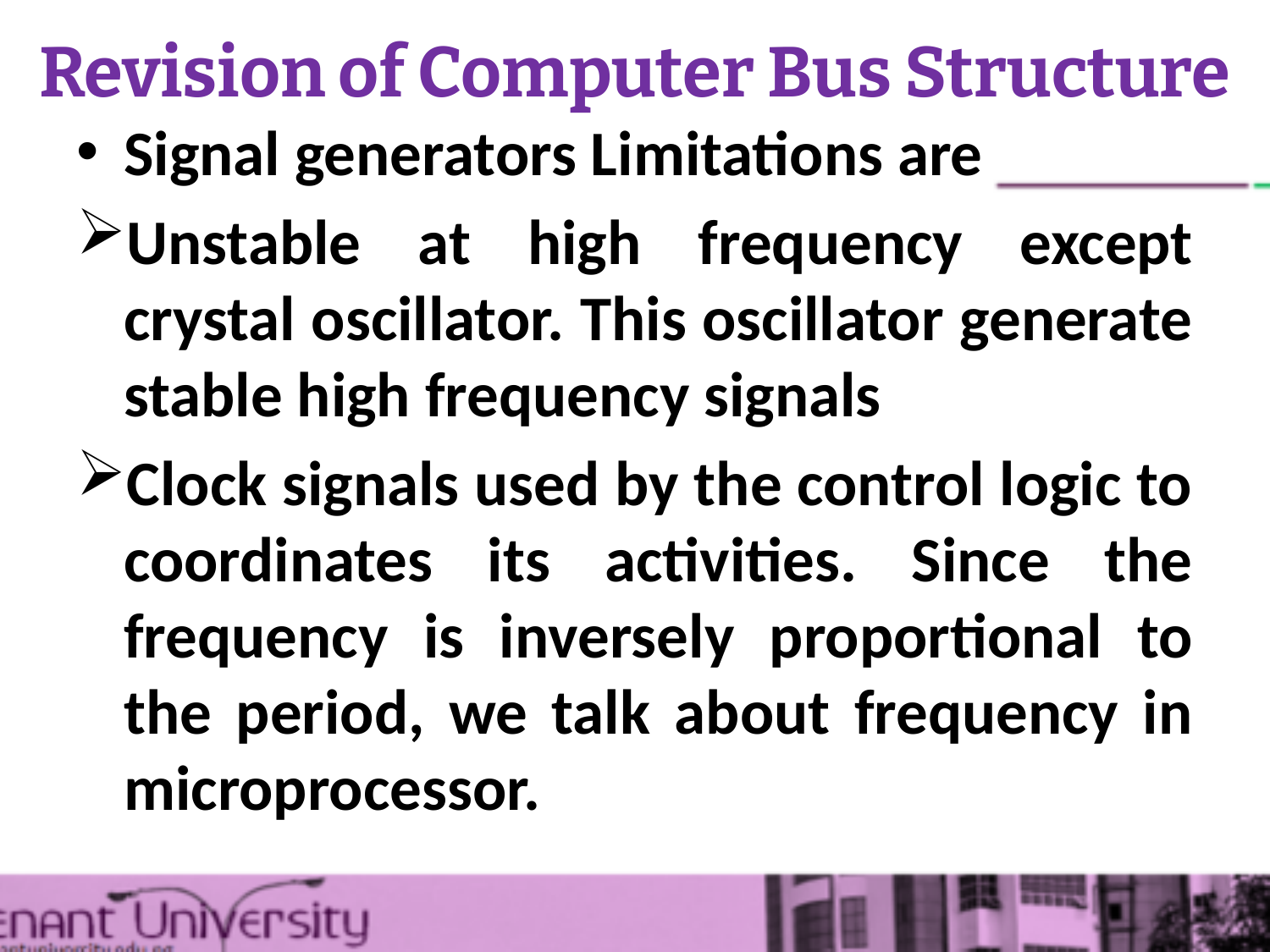

# Revision of Computer Bus Structure
Signal generators Limitations are
Unstable at high frequency except crystal oscillator. This oscillator generate stable high frequency signals
Clock signals used by the control logic to coordinates its activities. Since the frequency is inversely proportional to the period, we talk about frequency in microprocessor.